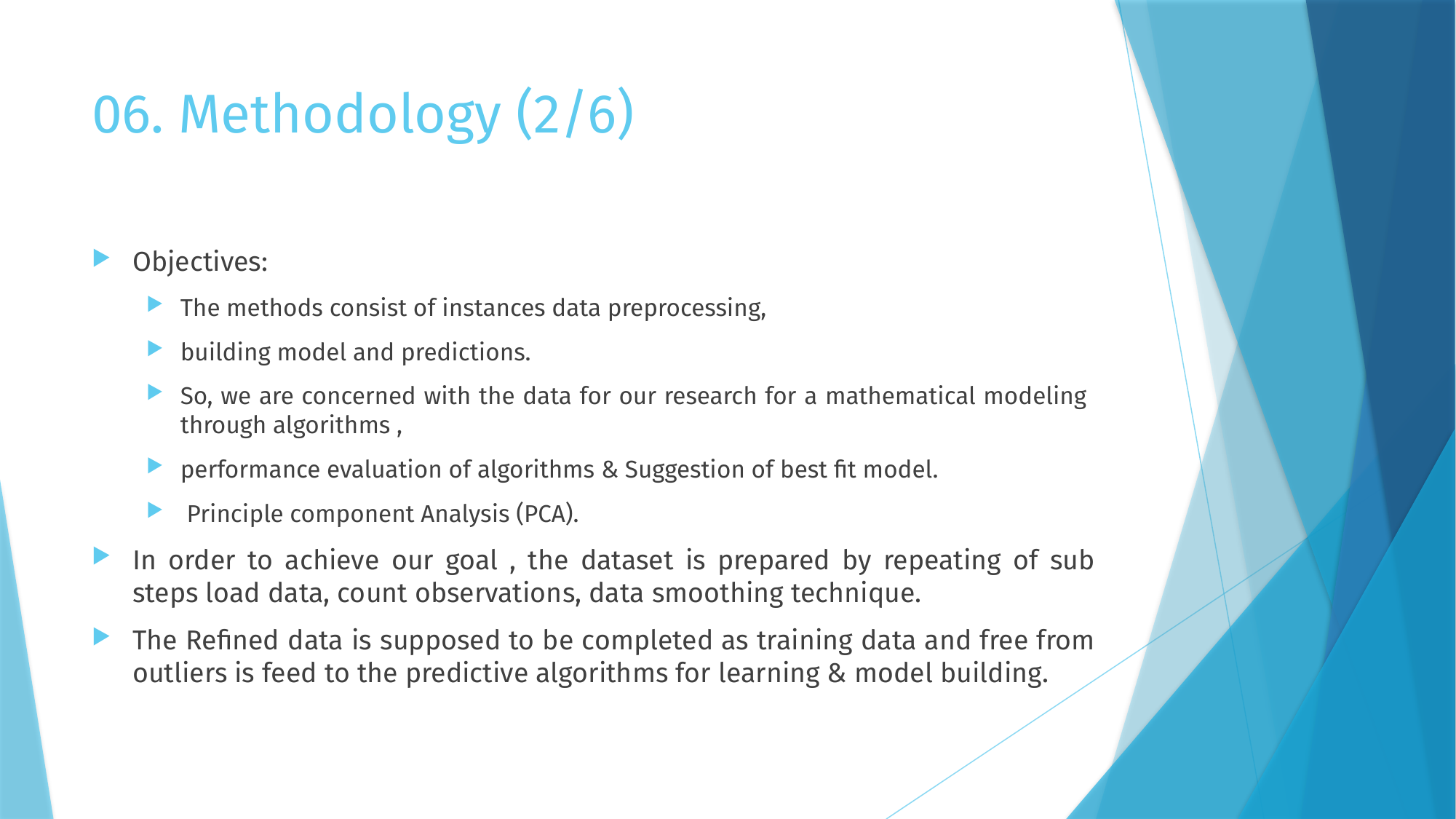

# 06. Methodology (2/6)
Objectives:
The methods consist of instances data preprocessing,
building model and predictions.
So, we are concerned with the data for our research for a mathematical modeling  through algorithms ,
performance evaluation of algorithms & Suggestion of best fit model.
 Principle component Analysis (PCA).
In order to achieve our goal , the dataset is prepared by repeating of sub steps load data, count observations, data smoothing technique.
The Refined data is supposed to be completed as training data and free from outliers is feed to the predictive algorithms for learning & model building.